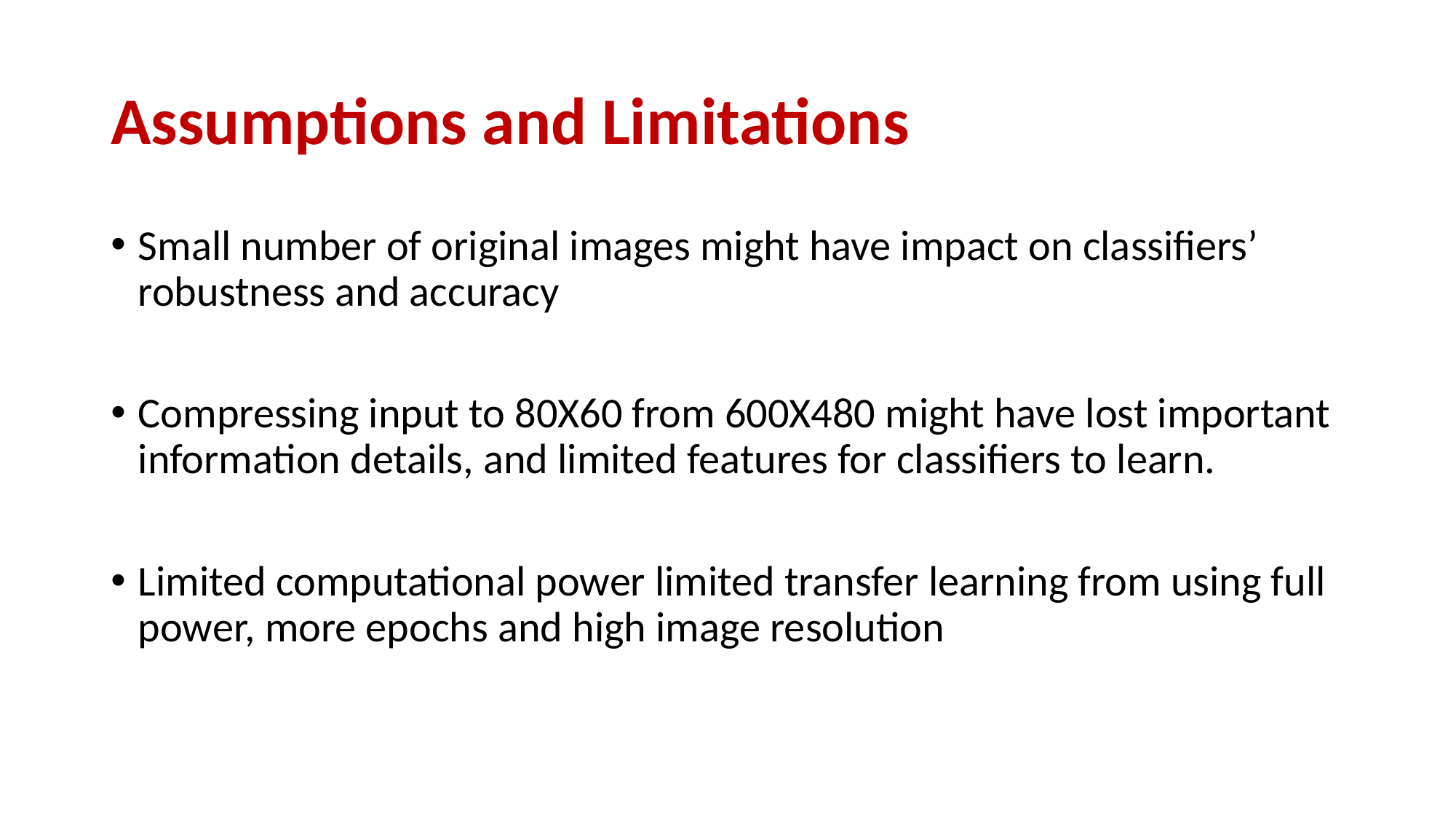

# Assumptions and Limitations
Small number of original images might have impact on classifiers’ robustness and accuracy

Compressing input to 80X60 from 600X480 might have lost important information details, and limited features for classifiers to learn.

Limited computational power limited transfer learning from using full power, more epochs and high image resolution